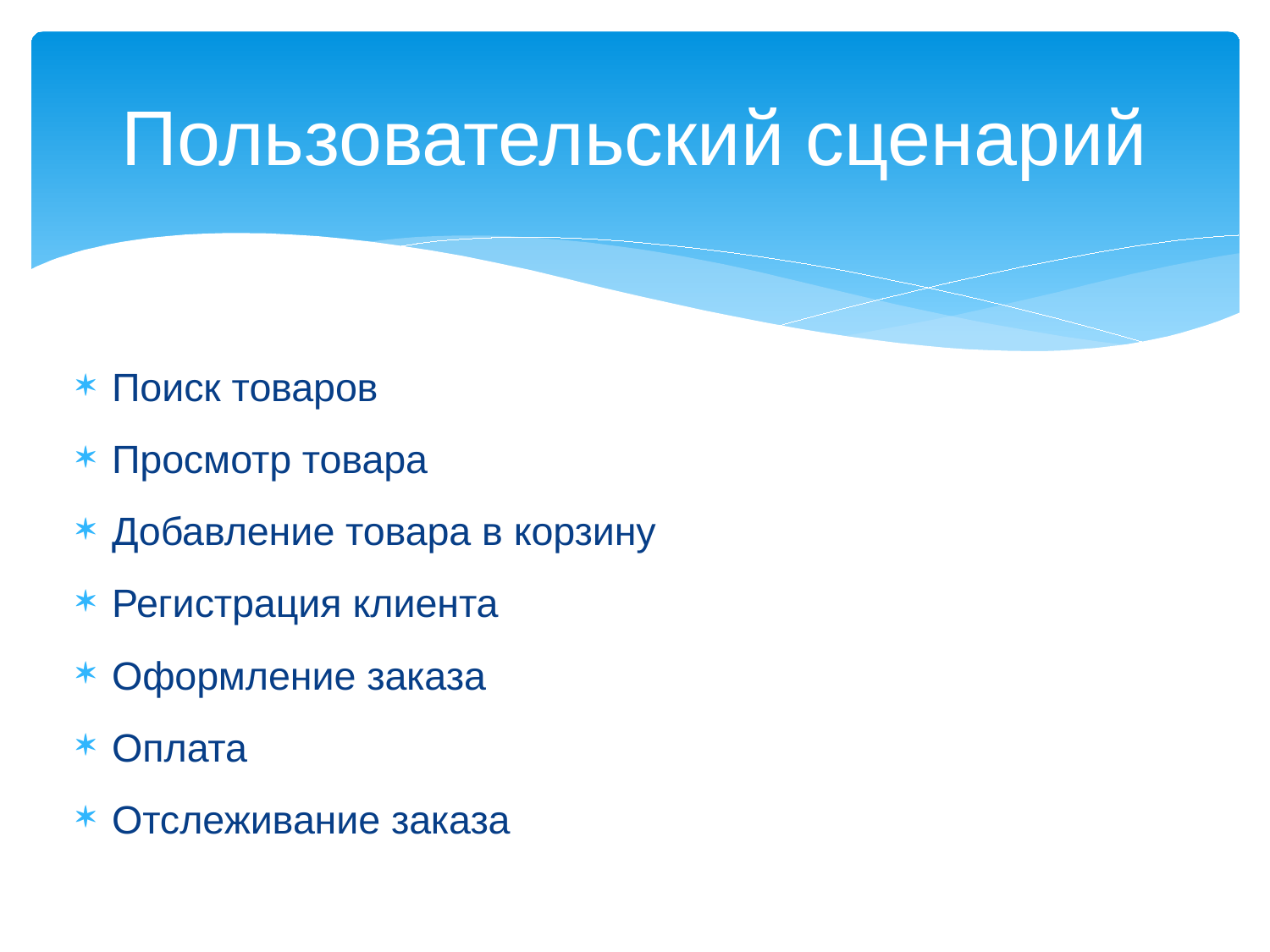

# Пользовательский сценарий
Поиск товаров
Просмотр товара
Добавление товара в корзину
Регистрация клиента
Оформление заказа
Оплата
Отслеживание заказа